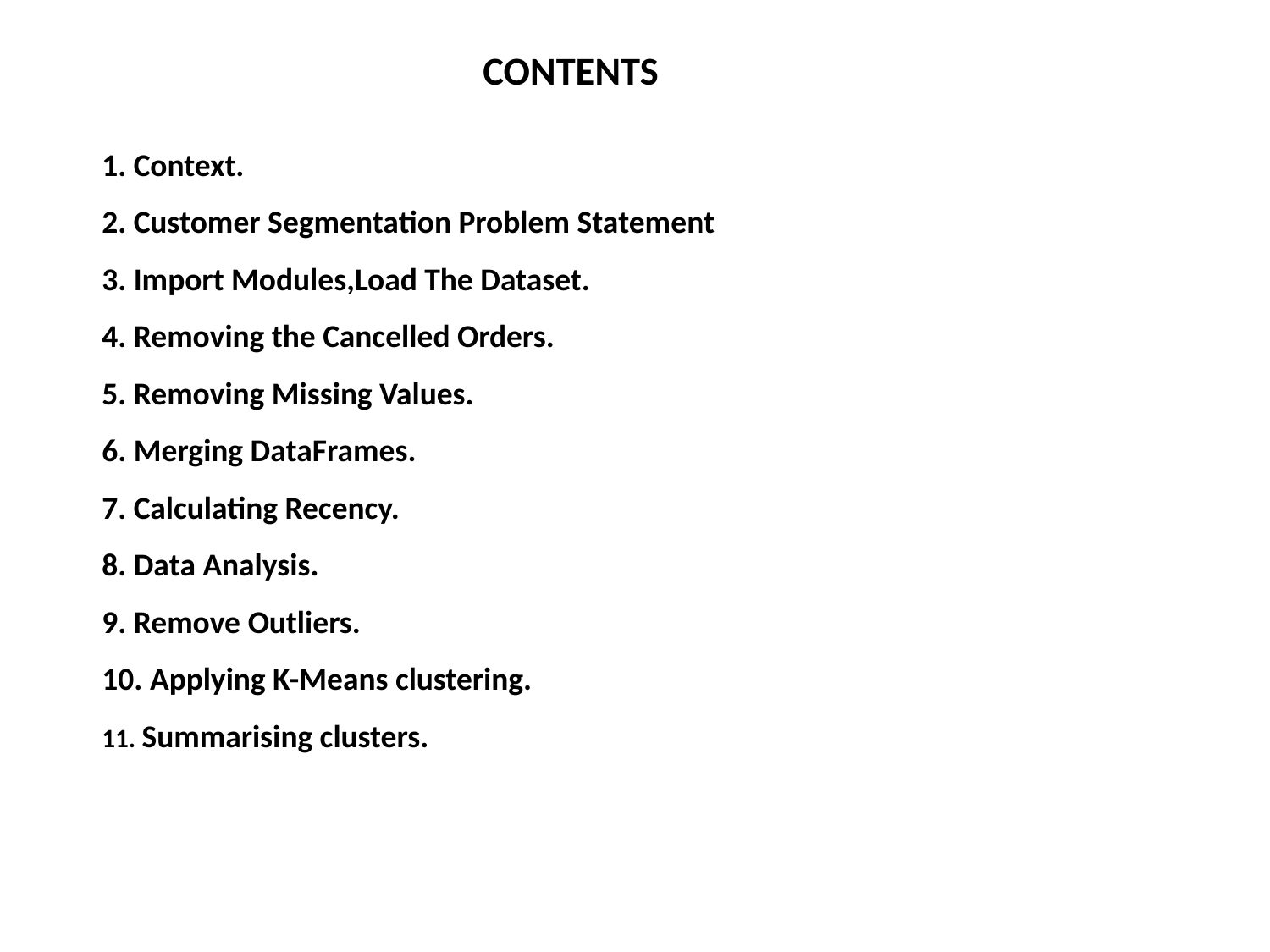

# CONTENTS

1. Context.
2. Customer Segmentation Problem Statement
3. Import Modules,Load The Dataset.
4. Removing the Cancelled Orders.
5. Removing Missing Values.
6. Merging DataFrames.
7. Calculating Recency.
8. Data Analysis.
9. Remove Outliers.
10. Applying K-Means clustering.
11. Summarising clusters.